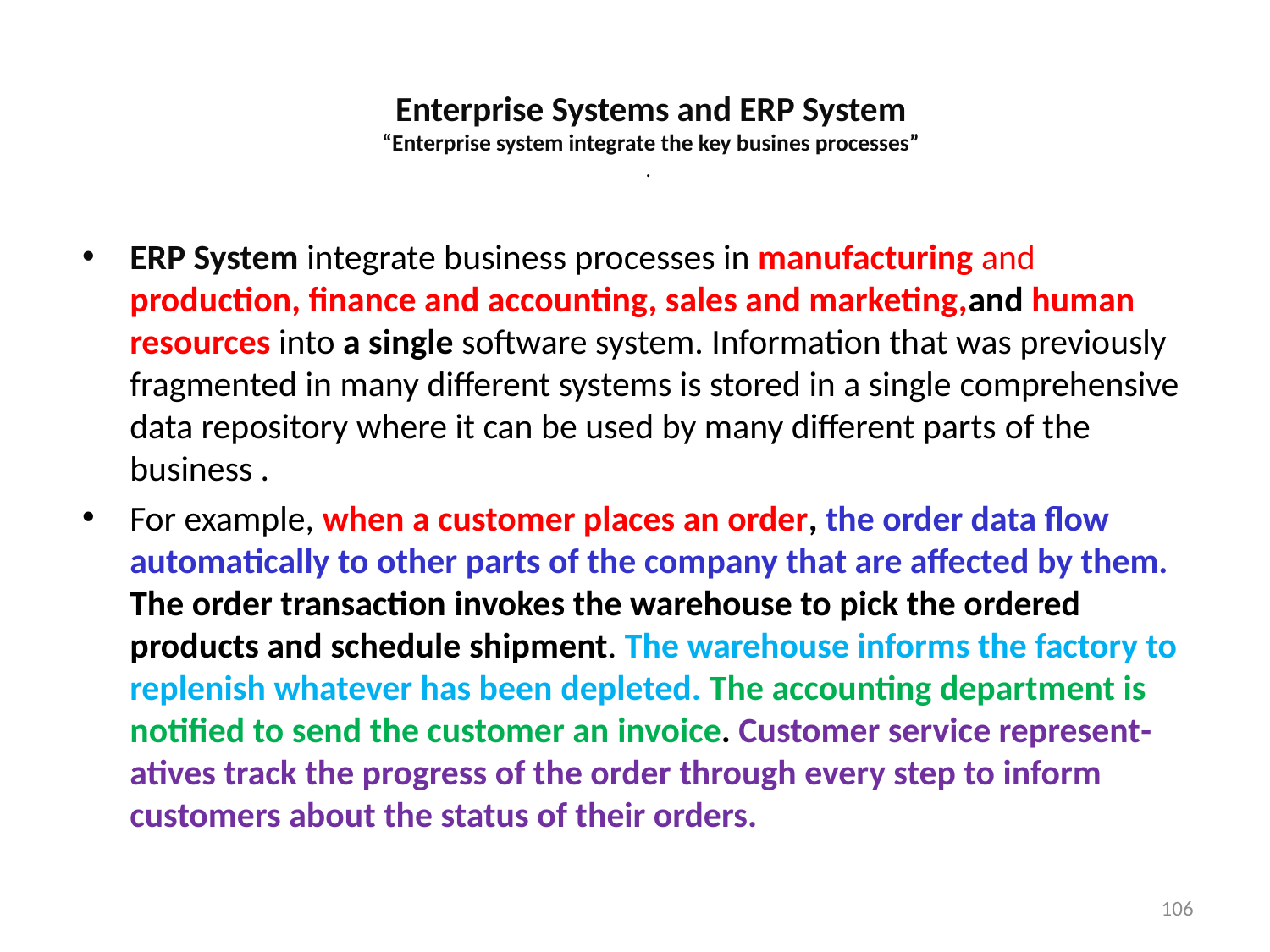

# Enterprise Systems and ERP System “Enterprise system integrate the key busines processes” .
ERP System integrate business processes in manufacturing and production, finance and accounting, sales and marketing,and human resources into a single software system. Information that was previously fragmented in many different systems is stored in a single comprehensive data repository where it can be used by many different parts of the business .
For example, when a customer places an order, the order data flow automatically to other parts of the company that are affected by them. The order transaction invokes the warehouse to pick the ordered products and schedule shipment. The warehouse informs the factory to replenish whatever has been depleted. The accounting department is notified to send the customer an invoice. Customer service represent- atives track the progress of the order through every step to inform customers about the status of their orders.
106